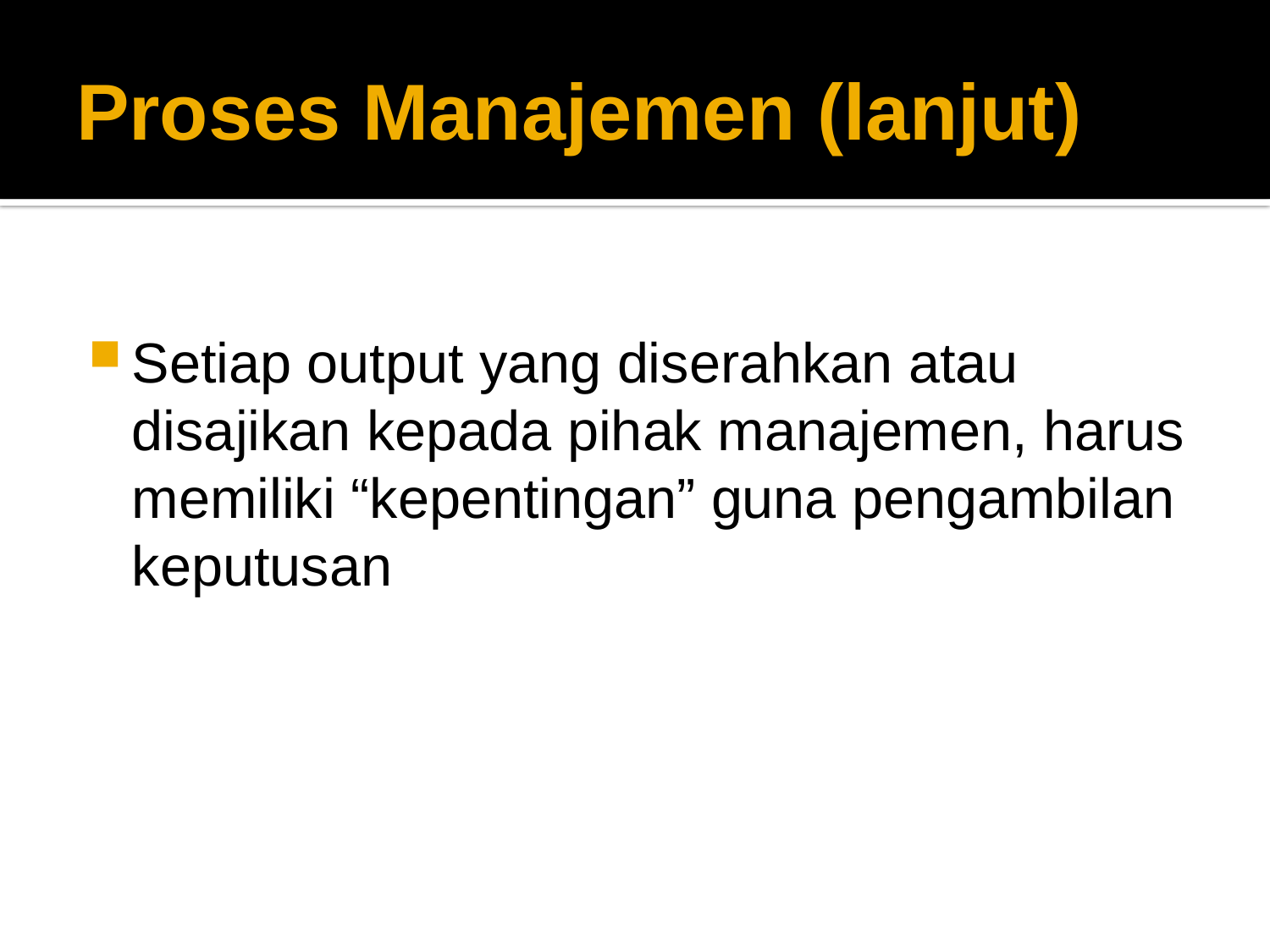

# Proses Manajemen (lanjut)

Setiap output yang diserahkan atau disajikan kepada pihak manajemen, harus memiliki “kepentingan” guna pengambilan keputusan